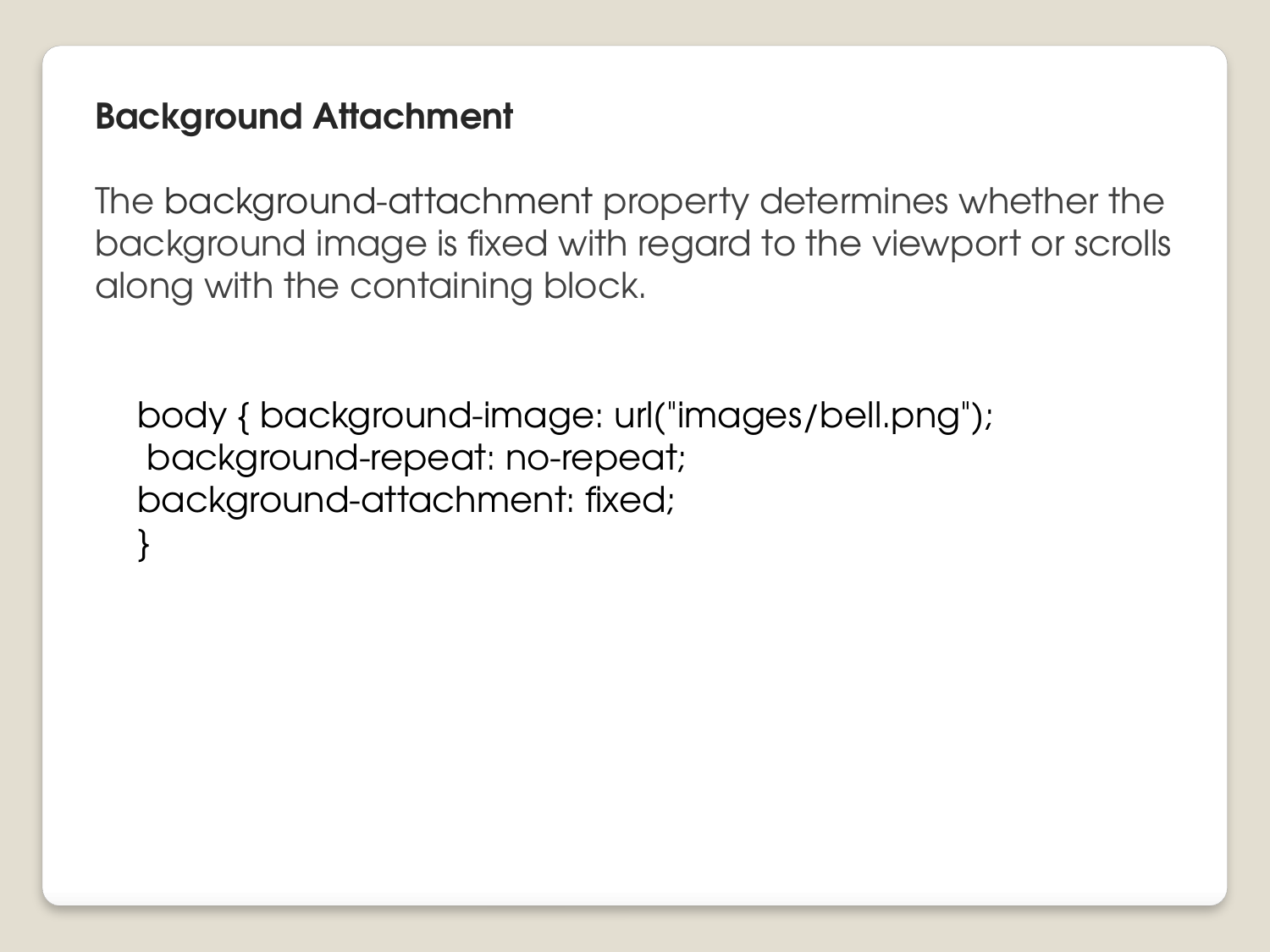

Background Attachment

The background-attachment property determines whether the background image is fixed with regard to the viewport or scrolls along with the containing block.
body { background-image: url("images/bell.png");
 background-repeat: no-repeat;
background-attachment: fixed;
}